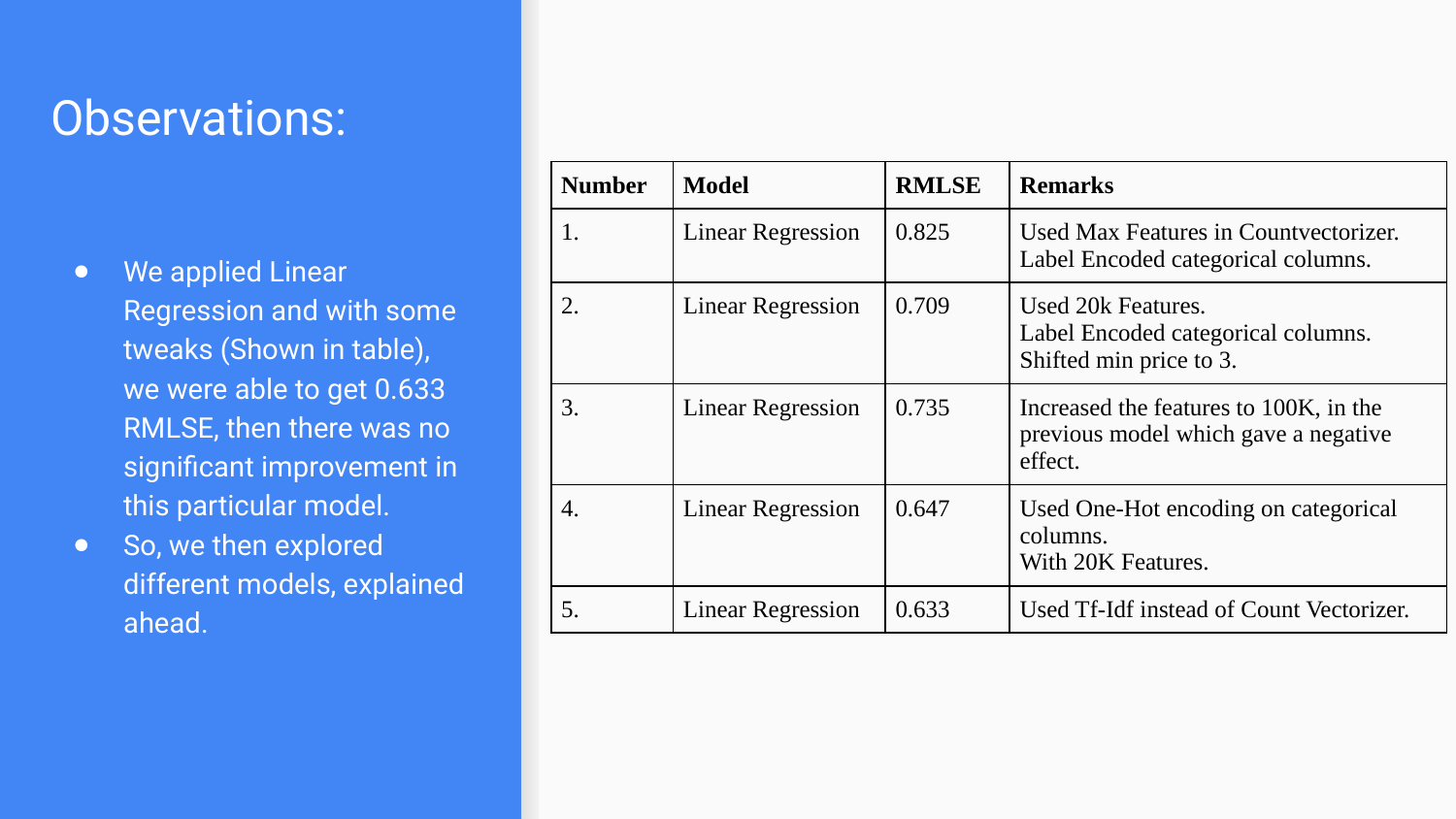

# Observations:
| Number | Model | RMLSE | Remarks |
| --- | --- | --- | --- |
| 1. | Linear Regression | 0.825 | Used Max Features in Countvectorizer. Label Encoded categorical columns. |
| 2. | Linear Regression | 0.709 | Used 20k Features. Label Encoded categorical columns. Shifted min price to 3. |
| 3. | Linear Regression | 0.735 | Increased the features to 100K, in the previous model which gave a negative effect. |
| 4. | Linear Regression | 0.647 | Used One-Hot encoding on categorical columns. With 20K Features. |
| 5. | Linear Regression | 0.633 | Used Tf-Idf instead of Count Vectorizer. |
We applied Linear Regression and with some tweaks (Shown in table), we were able to get 0.633 RMLSE, then there was no significant improvement in this particular model.
So, we then explored different models, explained ahead.